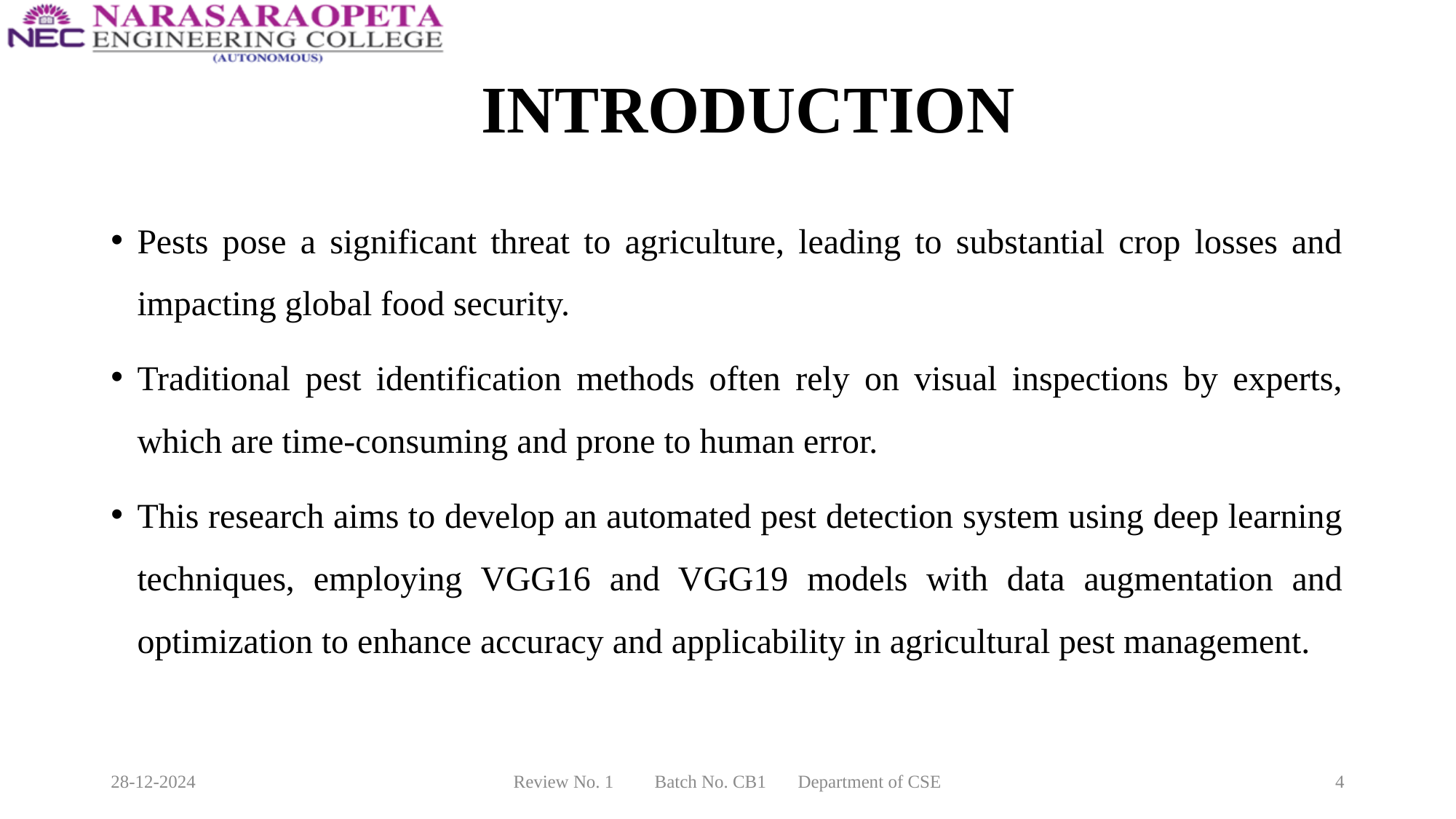

# INTRODUCTION
Pests pose a significant threat to agriculture, leading to substantial crop losses and impacting global food security.
Traditional pest identification methods often rely on visual inspections by experts, which are time-consuming and prone to human error.
This research aims to develop an automated pest detection system using deep learning techniques, employing VGG16 and VGG19 models with data augmentation and optimization to enhance accuracy and applicability in agricultural pest management.
28-12-2024
Review No. 1         Batch No. CB1       Department of CSE
4